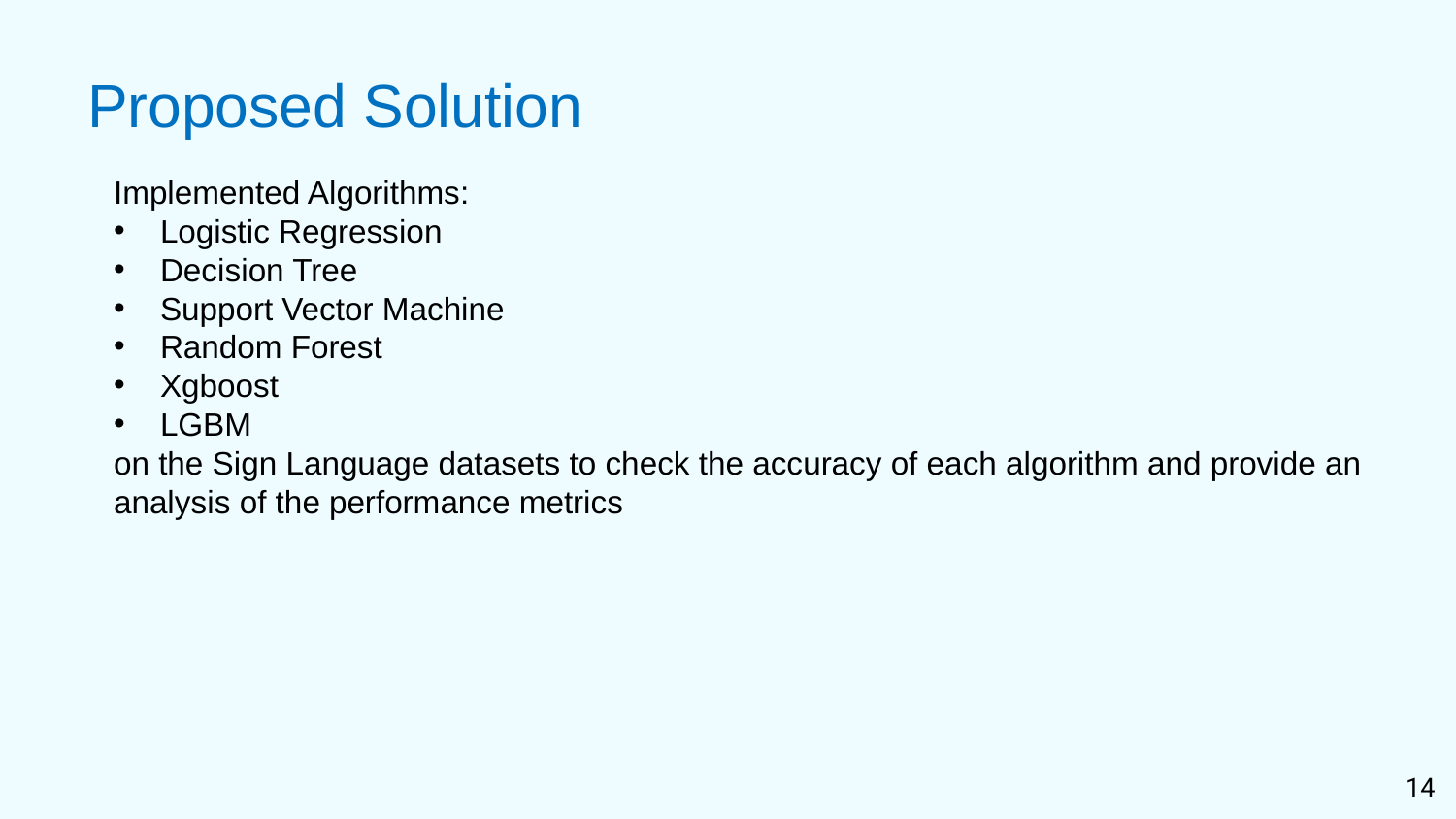

# Proposed Solution
Implemented Algorithms:
Logistic Regression
Decision Tree
Support Vector Machine
Random Forest
Xgboost
LGBM
on the Sign Language datasets to check the accuracy of each algorithm and provide an analysis of the performance metrics

14